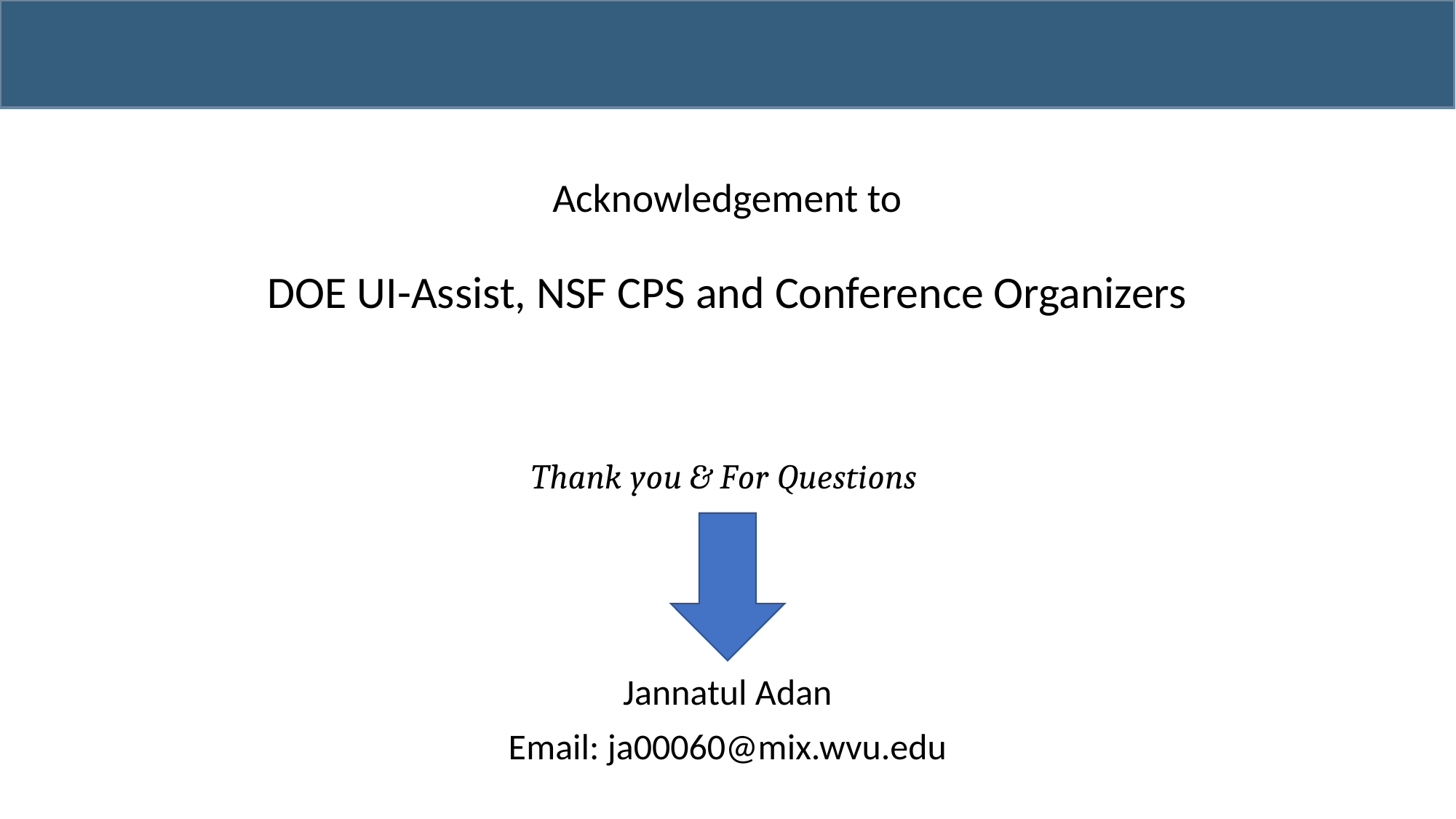

#
Acknowledgement to

DOE UI-Assist, NSF CPS and Conference Organizers

Thank you & For Questions

Jannatul Adan
Email: ja00060@mix.wvu.edu